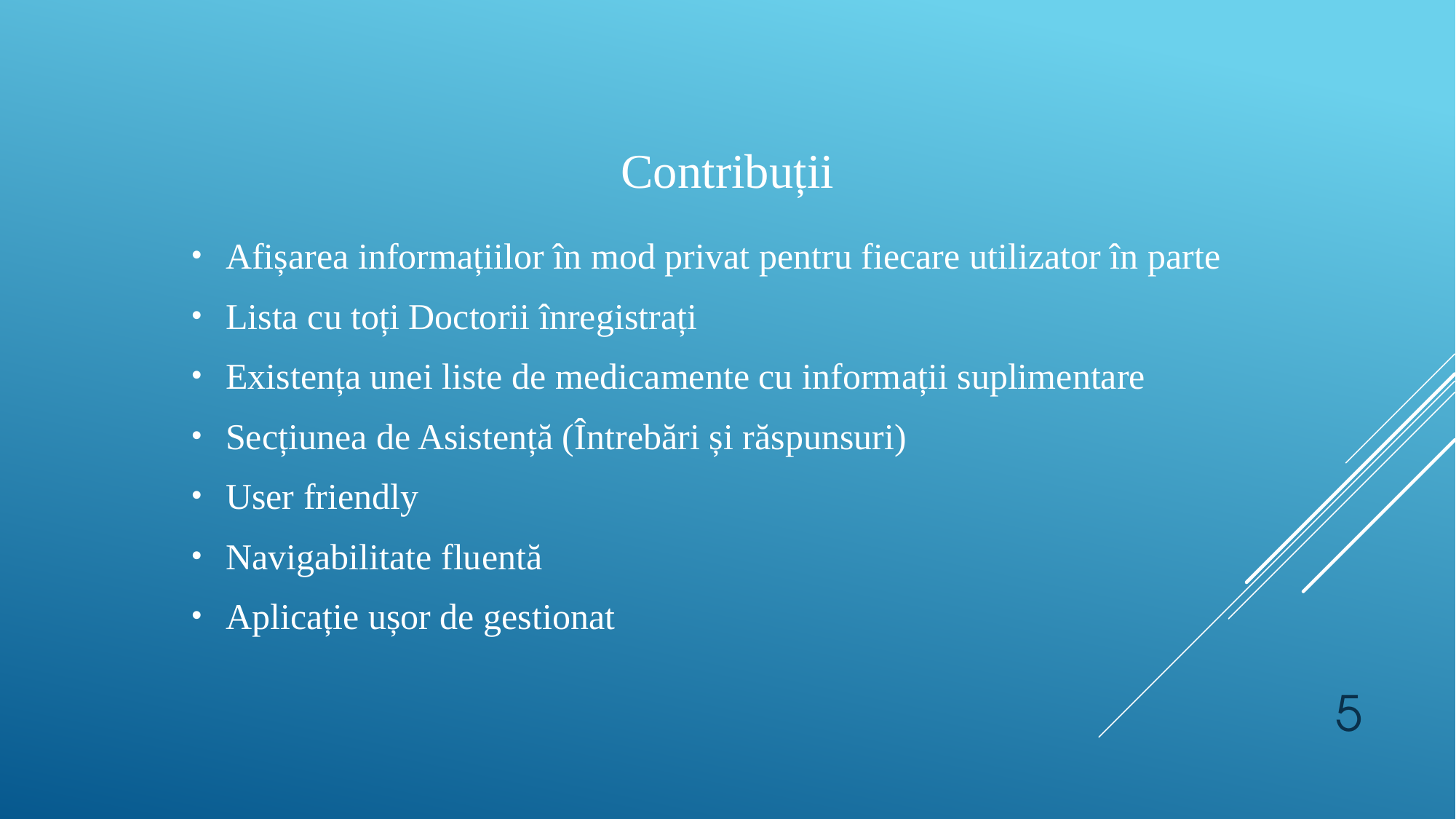

# Contribuții
Afișarea informațiilor în mod privat pentru fiecare utilizator în parte
Lista cu toți Doctorii înregistrați
Existența unei liste de medicamente cu informații suplimentare
Secțiunea de Asistență (Întrebări și răspunsuri)
User friendly
Navigabilitate fluentă
Aplicație ușor de gestionat

5